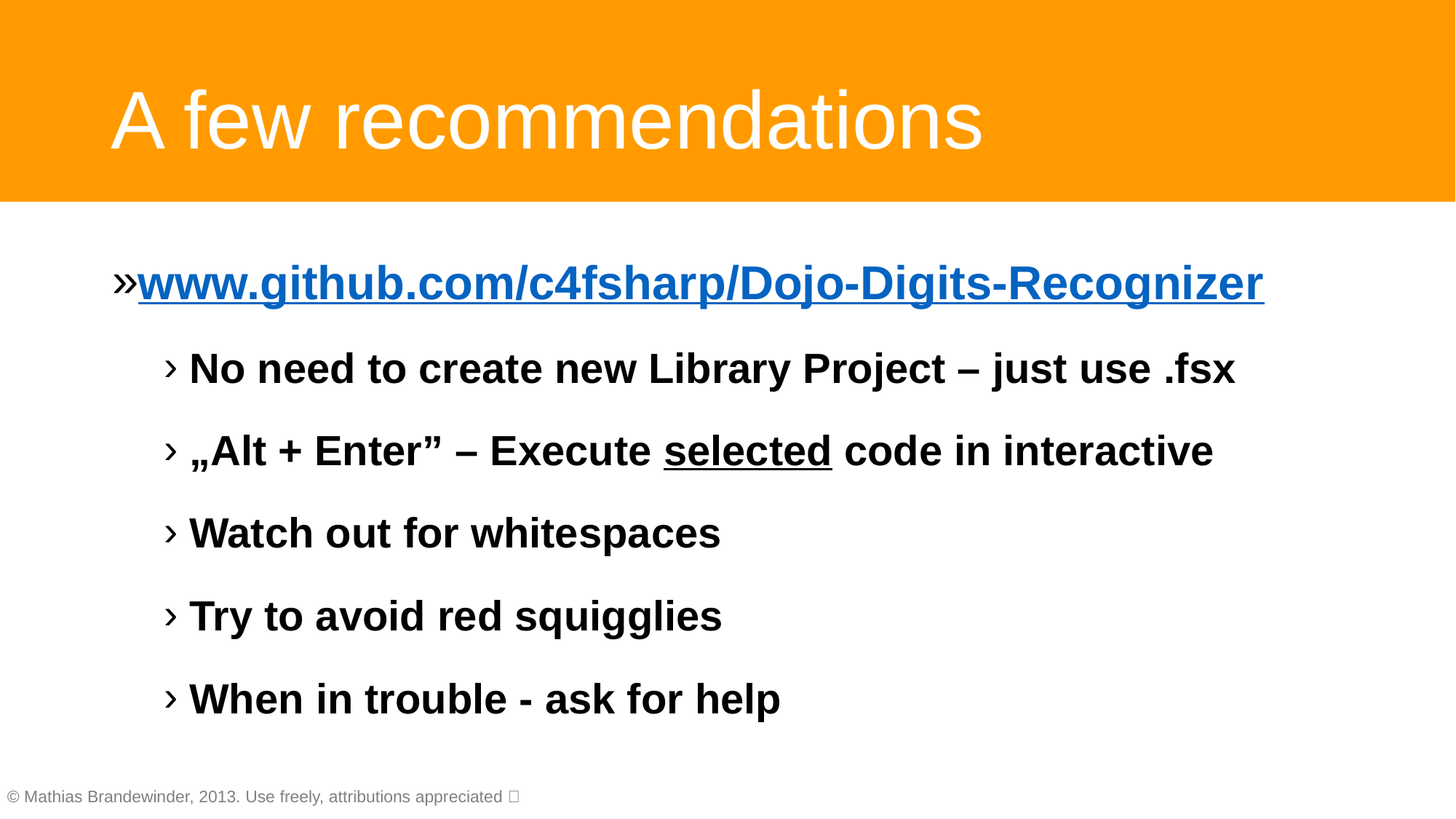

# A few recommendations
www.github.com/c4fsharp/Dojo-Digits-Recognizer
No need to create new Library Project – just use .fsx
„Alt + Enter” – Execute selected code in interactive
Watch out for whitespaces
Try to avoid red squigglies
When in trouble - ask for help